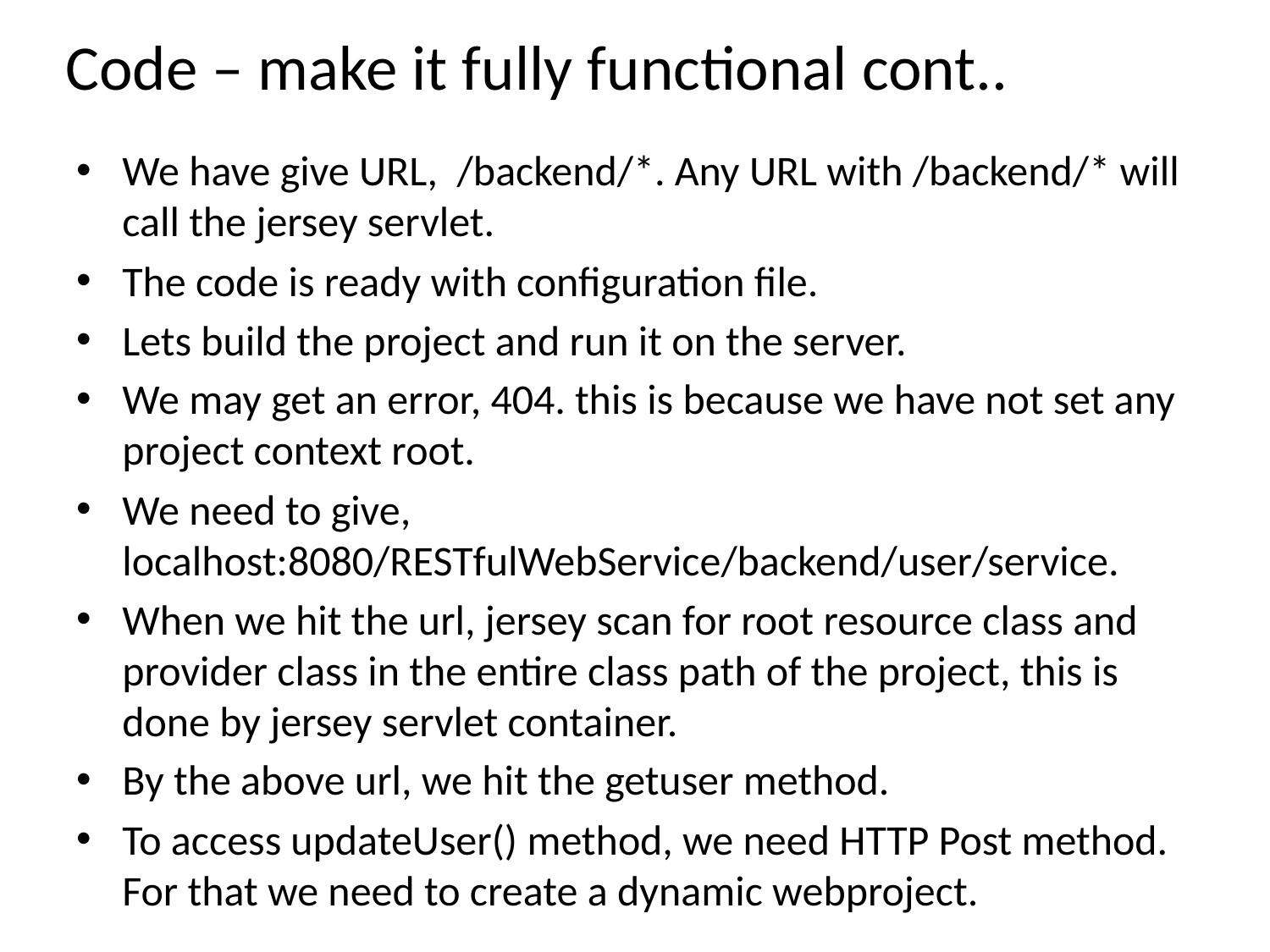

# Code – make it fully functional cont..
We have give URL,  /backend/*. Any URL with /backend/* will call the jersey servlet.
The code is ready with configuration file.
Lets build the project and run it on the server.
We may get an error, 404. this is because we have not set any project context root.
We need to give, localhost:8080/RESTfulWebService/backend/user/service.
When we hit the url, jersey scan for root resource class and provider class in the entire class path of the project, this is done by jersey servlet container.
By the above url, we hit the getuser method.
To access updateUser() method, we need HTTP Post method. For that we need to create a dynamic webproject.